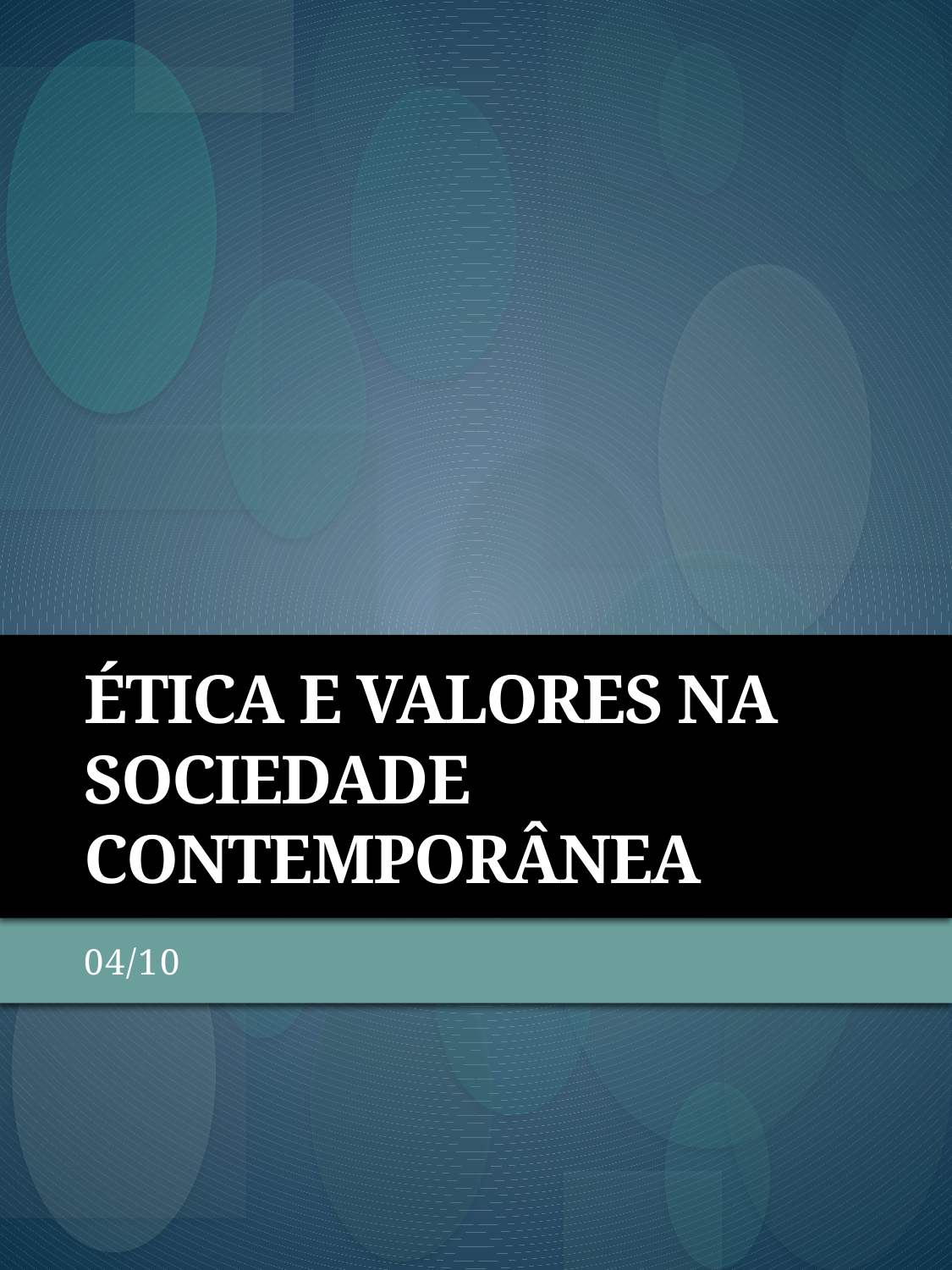

# Ética e valores na sociedade contemporânea
04/10